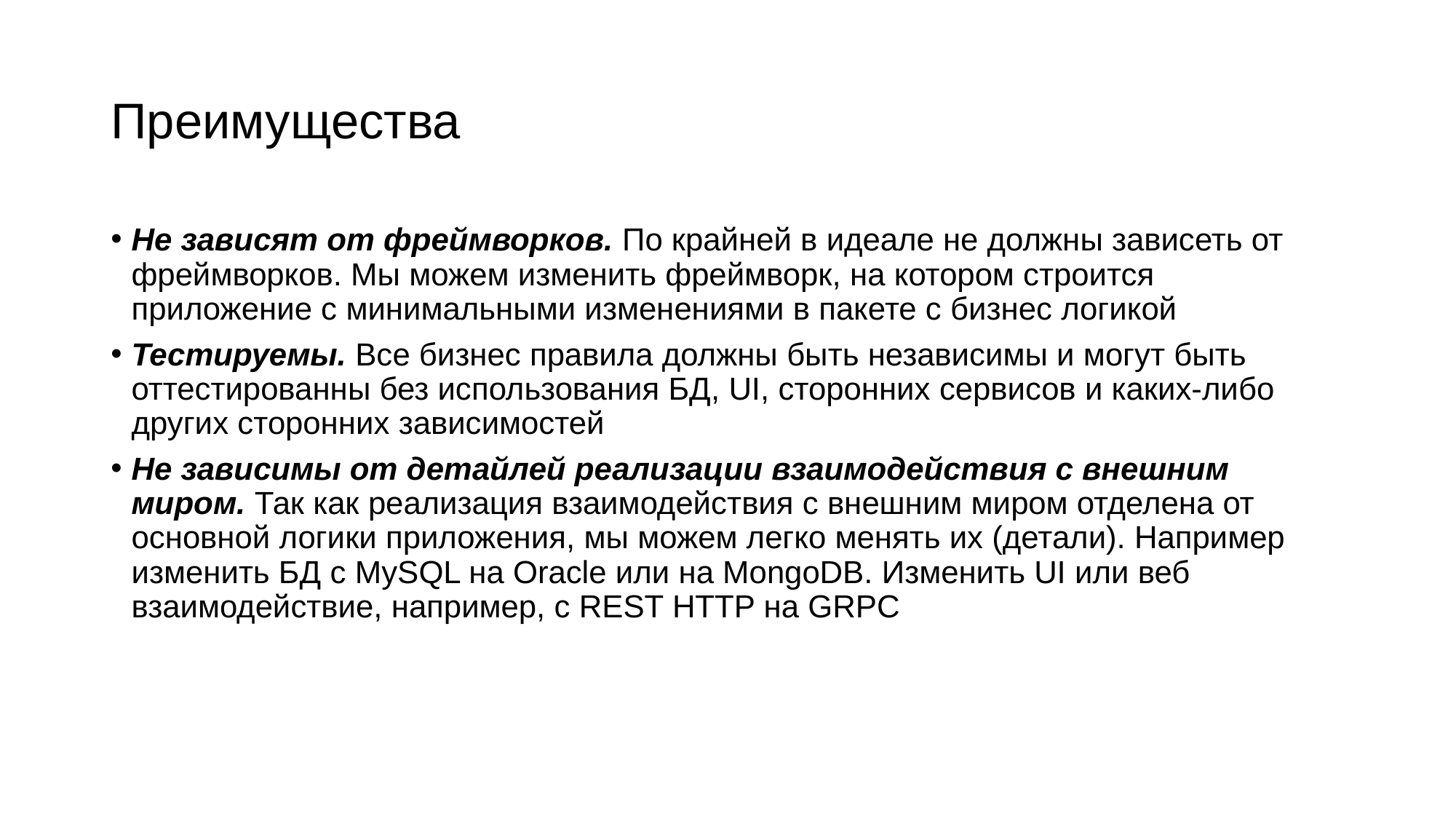

# Преимущества
Не зависят от фреймворков. По крайней в идеале не должны зависеть от фреймворков. Мы можем изменить фреймворк, на котором строится приложение с минимальными изменениями в пакете с бизнес логикой
Тестируемы. Все бизнес правила должны быть независимы и могут быть оттестированны без использования БД, UI, сторонних сервисов и каких-либо других сторонних зависимостей
Не зависимы от детайлей реализации взаимодействия с внешним миром. Так как реализация взаимодействия с внешним миром отделена от основной логики приложения, мы можем легко менять их (детали). Например изменить БД с MySQL на Oracle или на MongoDB. Изменить UI или веб взаимодействие, например, с REST HTTP на GRPC